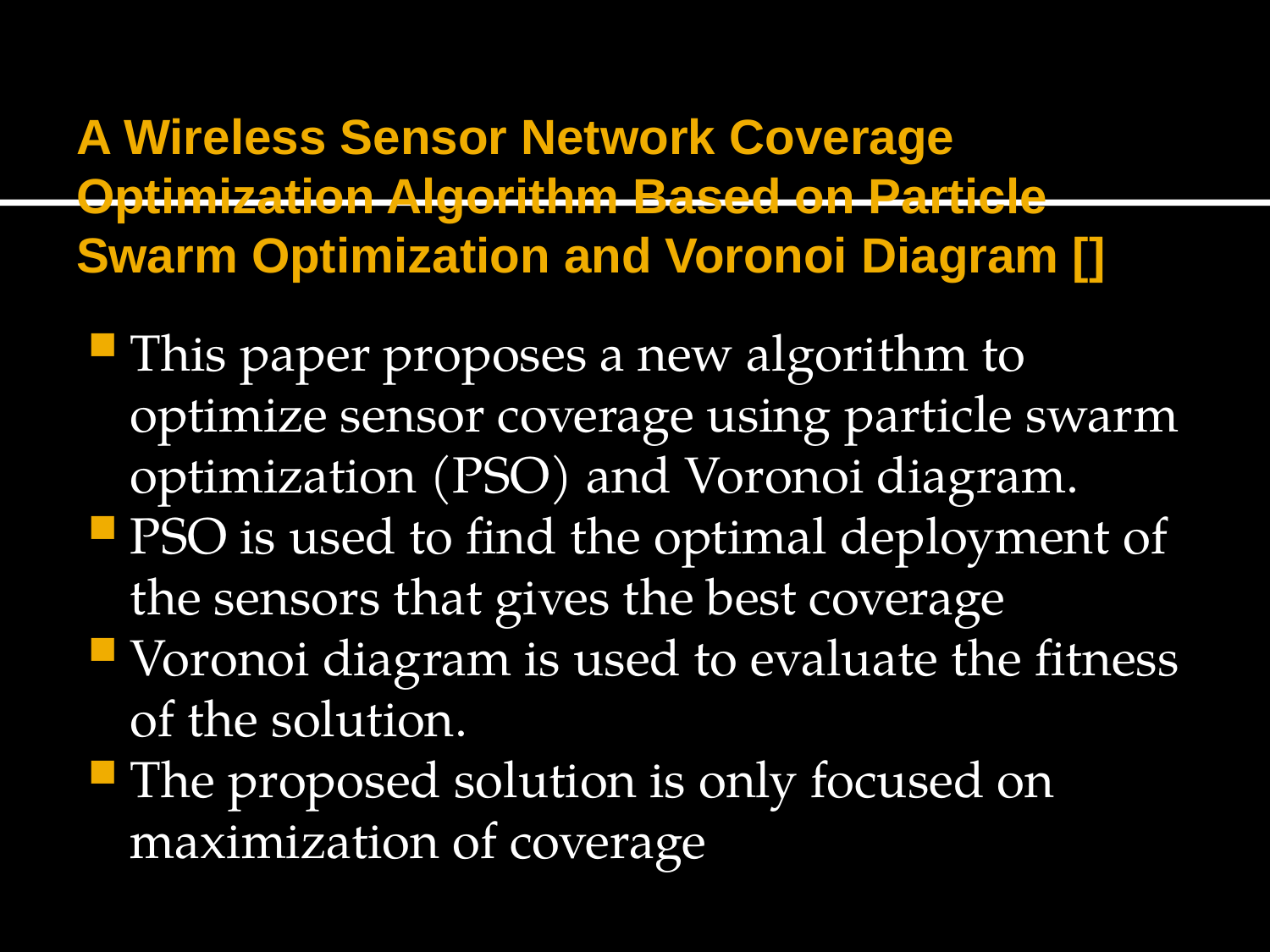

# A Wireless Sensor Network Coverage Optimization Algorithm Based on Particle Swarm Optimization and Voronoi Diagram []

This paper proposes a new algorithm to optimize sensor coverage using particle swarm optimization (PSO) and Voronoi diagram.
PSO is used to find the optimal deployment of the sensors that gives the best coverage
Voronoi diagram is used to evaluate the fitness of the solution.
The proposed solution is only focused on maximization of coverage